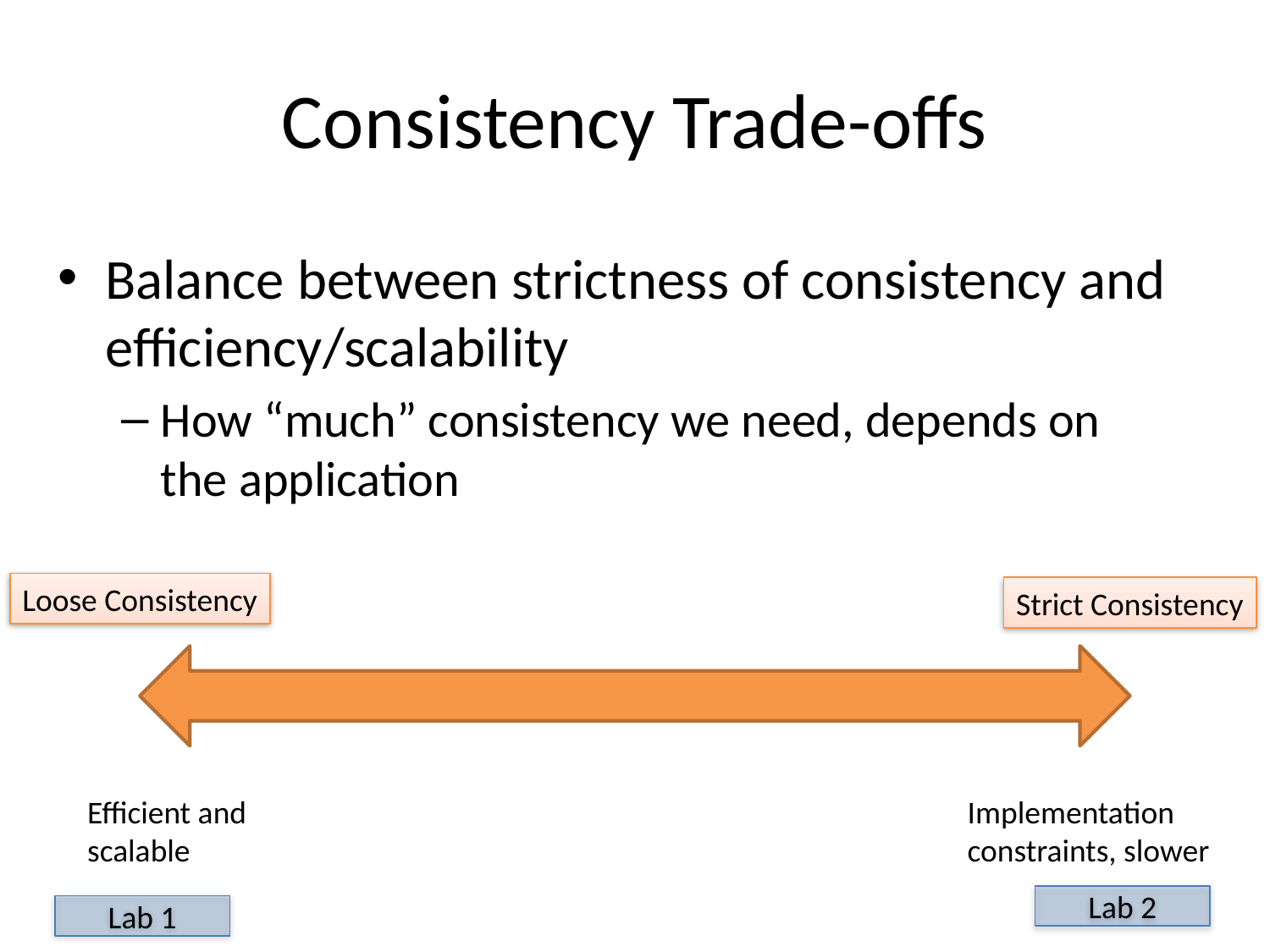

# Consistency Trade-offs
Balance between strictness of consistency and efficiency/scalability
How “much” consistency we need, depends on the application
Loose Consistency
Strict Consistency

Implementation constraints, slower
Efficient and scalable
Lab 2
Lab 1